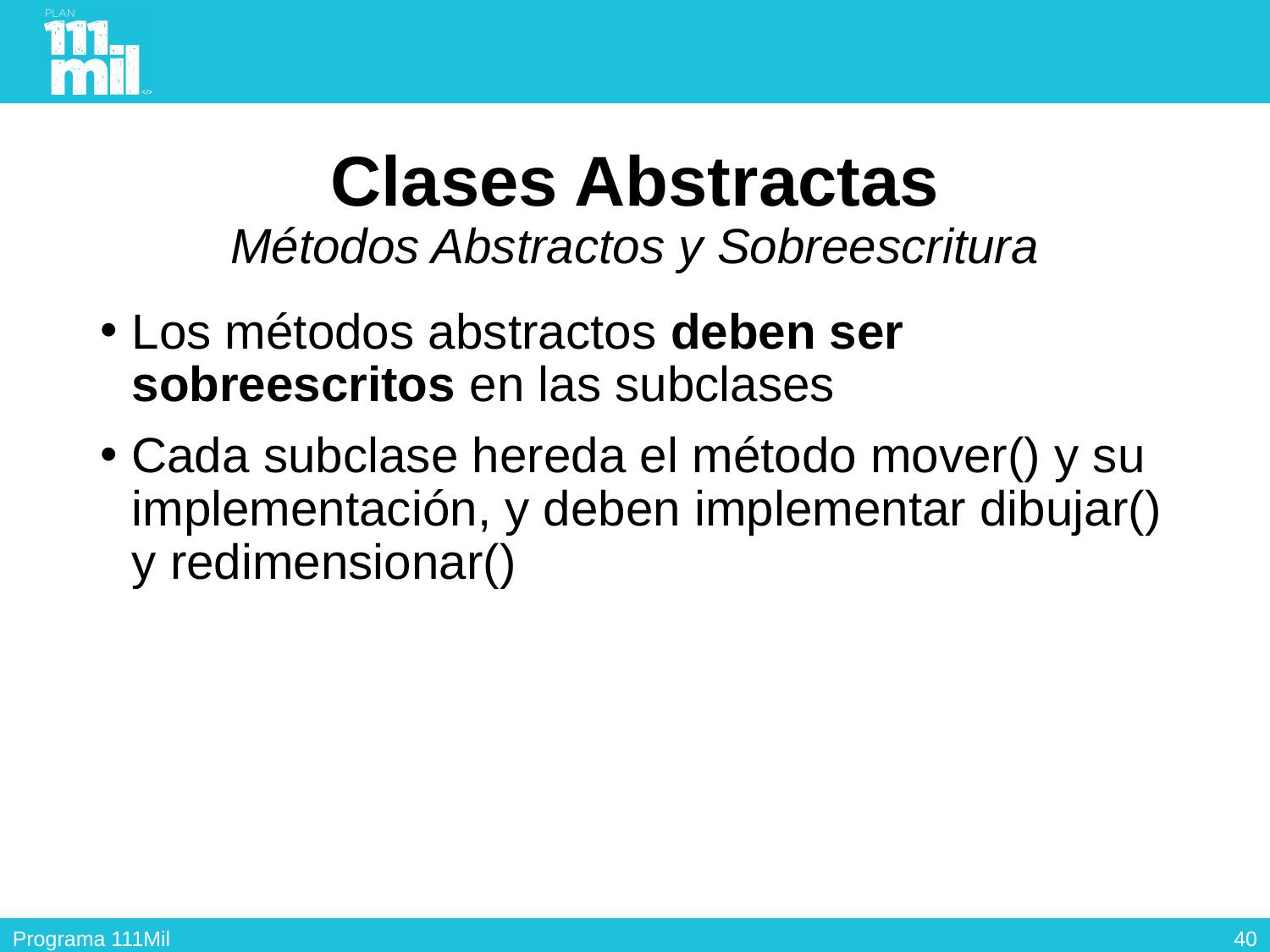

# Clases Abstractas Métodos Abstractos y Sobreescritura
Los métodos abstractos deben ser sobreescritos en las subclases
Cada subclase hereda el método mover() y su implementación, y deben implementar dibujar() y redimensionar()
40
Programa 111Mil